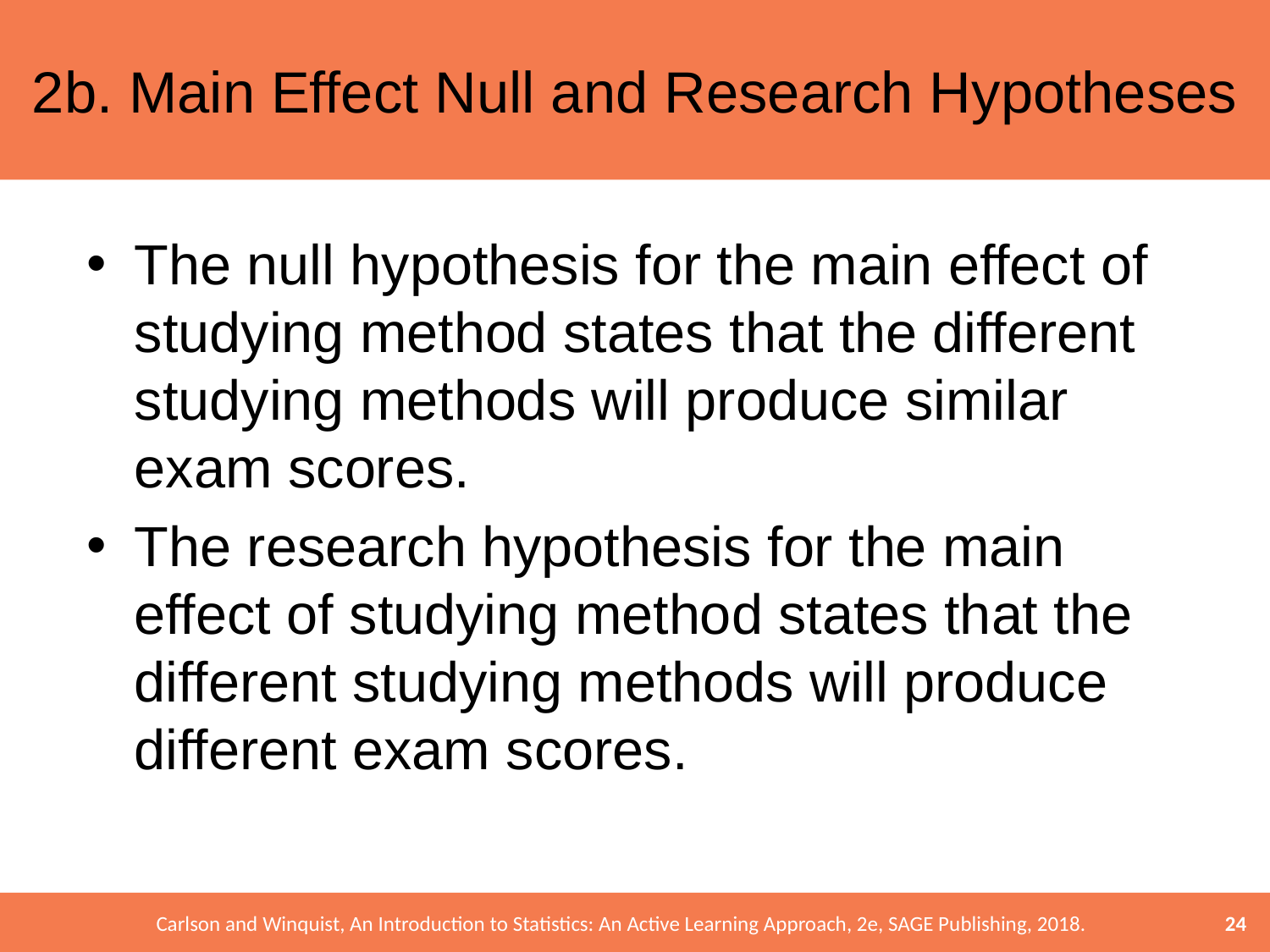

# 2b. Main Effect Null and Research Hypotheses
The null hypothesis for the main effect of studying method states that the different studying methods will produce similar exam scores.
The research hypothesis for the main effect of studying method states that the different studying methods will produce different exam scores.
24
Carlson and Winquist, An Introduction to Statistics: An Active Learning Approach, 2e, SAGE Publishing, 2018.